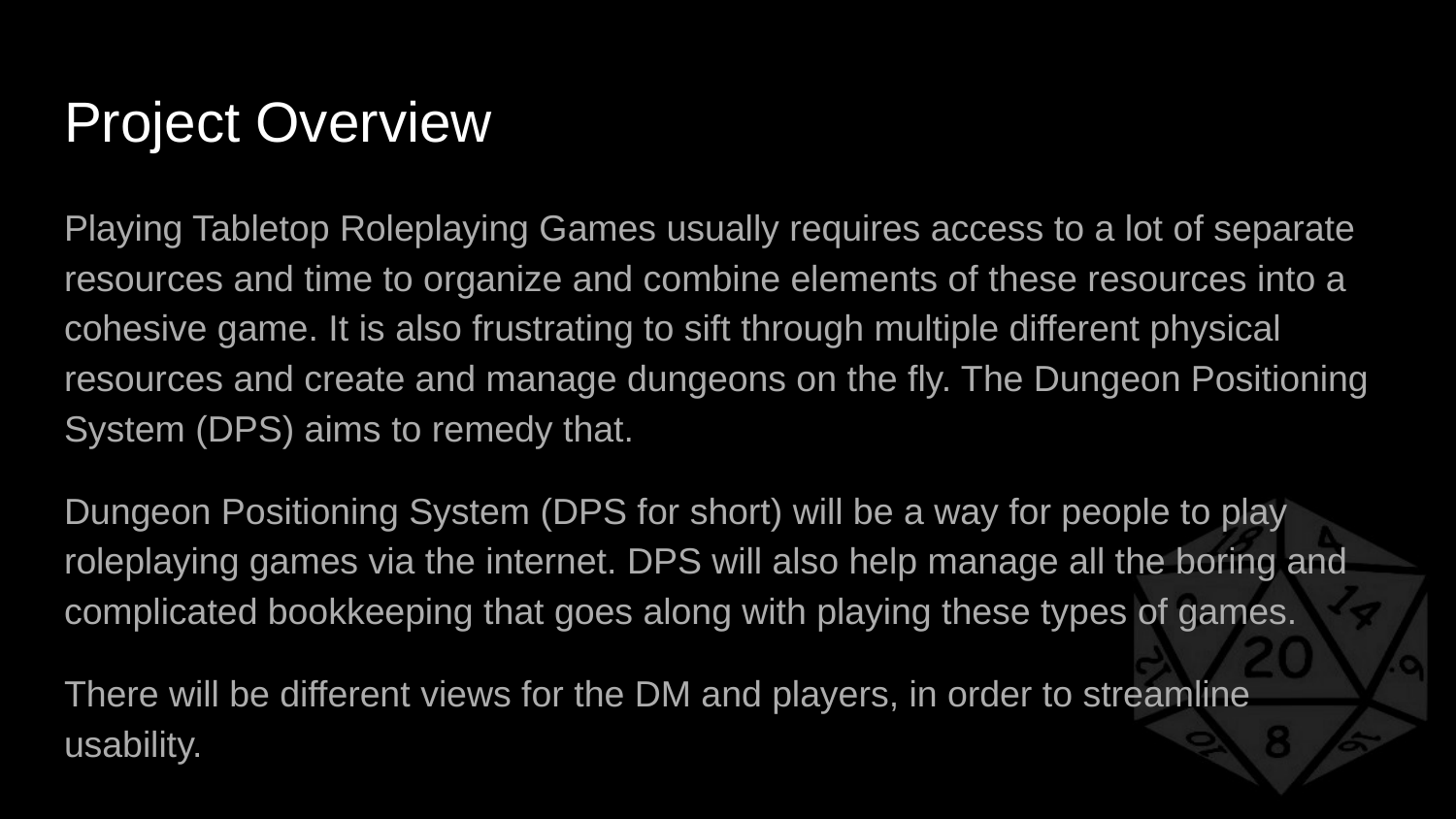

# Project Overview
Playing Tabletop Roleplaying Games usually requires access to a lot of separate resources and time to organize and combine elements of these resources into a cohesive game. It is also frustrating to sift through multiple different physical resources and create and manage dungeons on the fly. The Dungeon Positioning System (DPS) aims to remedy that.
Dungeon Positioning System (DPS for short) will be a way for people to play roleplaying games via the internet. DPS will also help manage all the boring and complicated bookkeeping that goes along with playing these types of games.
There will be different views for the DM and players, in order to streamline usability.